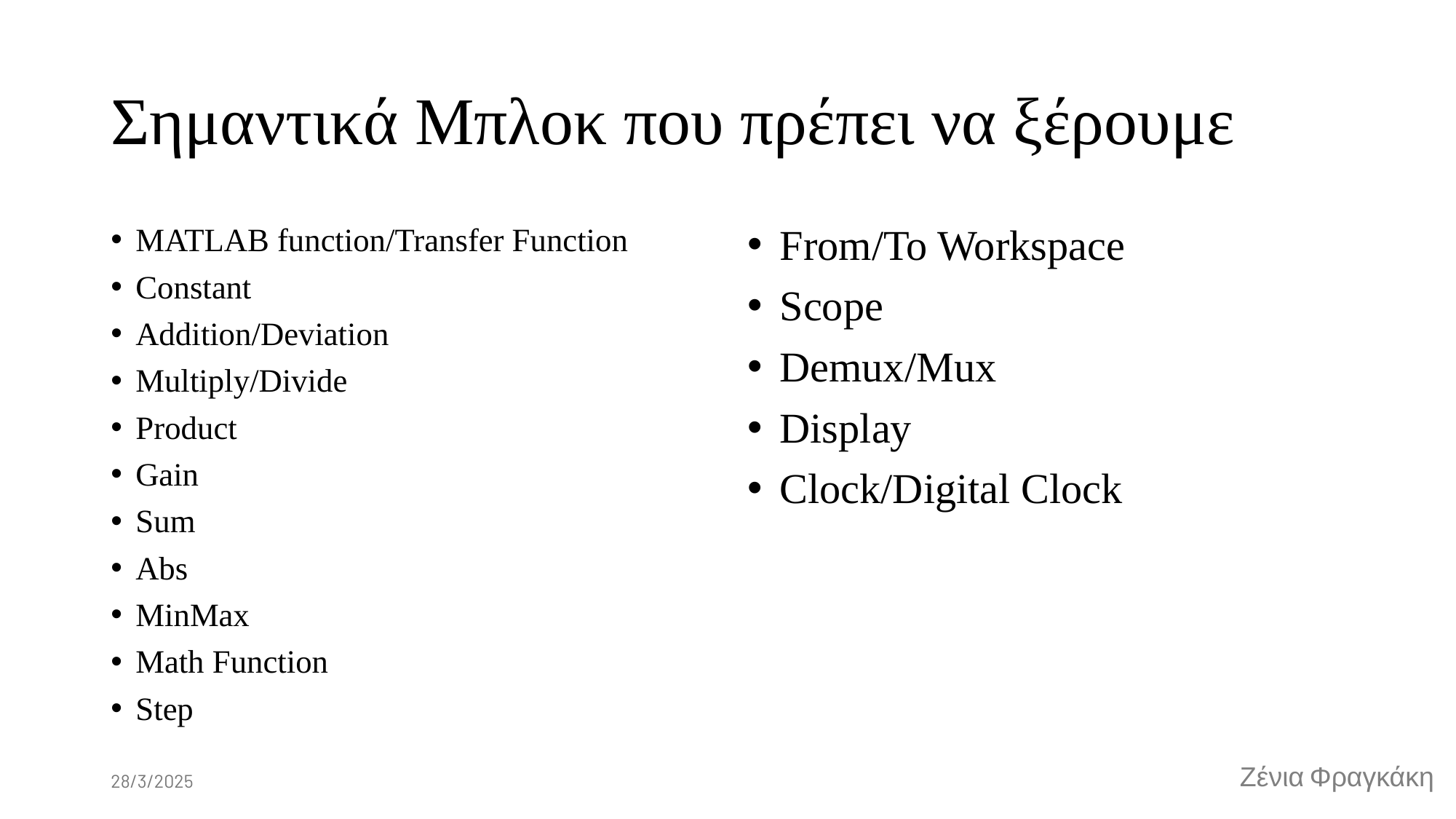

# Σημαντικά Μπλοκ που πρέπει να ξέρουμε
MATLAB function/Transfer Function
Constant
Addition/Deviation
Multiply/Divide
Product
Gain
Sum
Abs
MinMax
Math Function
Step
From/To Workspace
Scope
Demux/Mux
Display
Clock/Digital Clock

Ζένια Φραγκάκη
28/3/2025